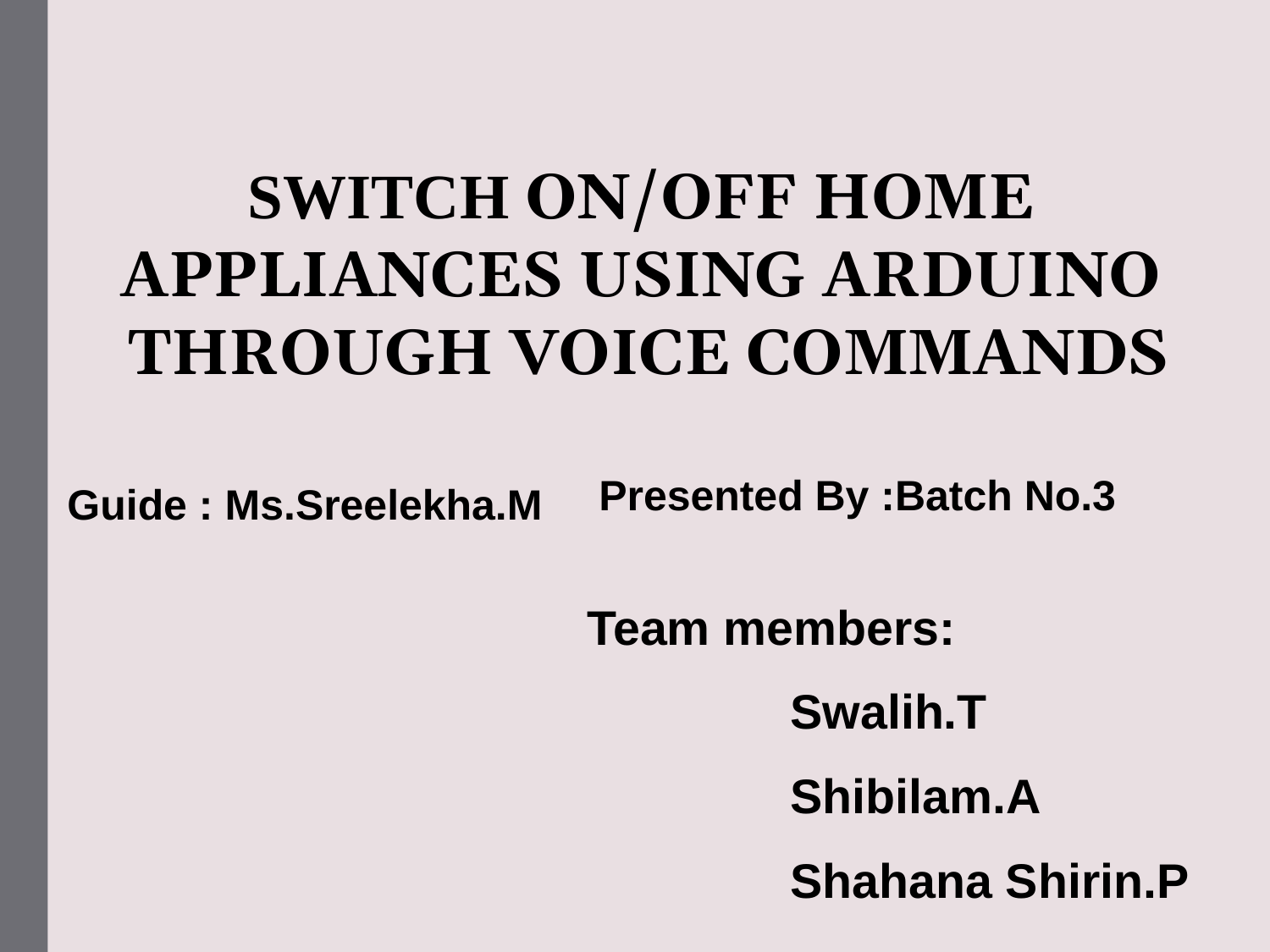

# SWITCH ON/OFF HOME  APPLIANCES USING ARDUINO  THROUGH VOICE COMMANDS
Guide : Ms.Sreelekha.M

Presented By :Batch No.3

 Team members:
                Swalih.T
                Shibilam.A
                Shahana Shirin.P